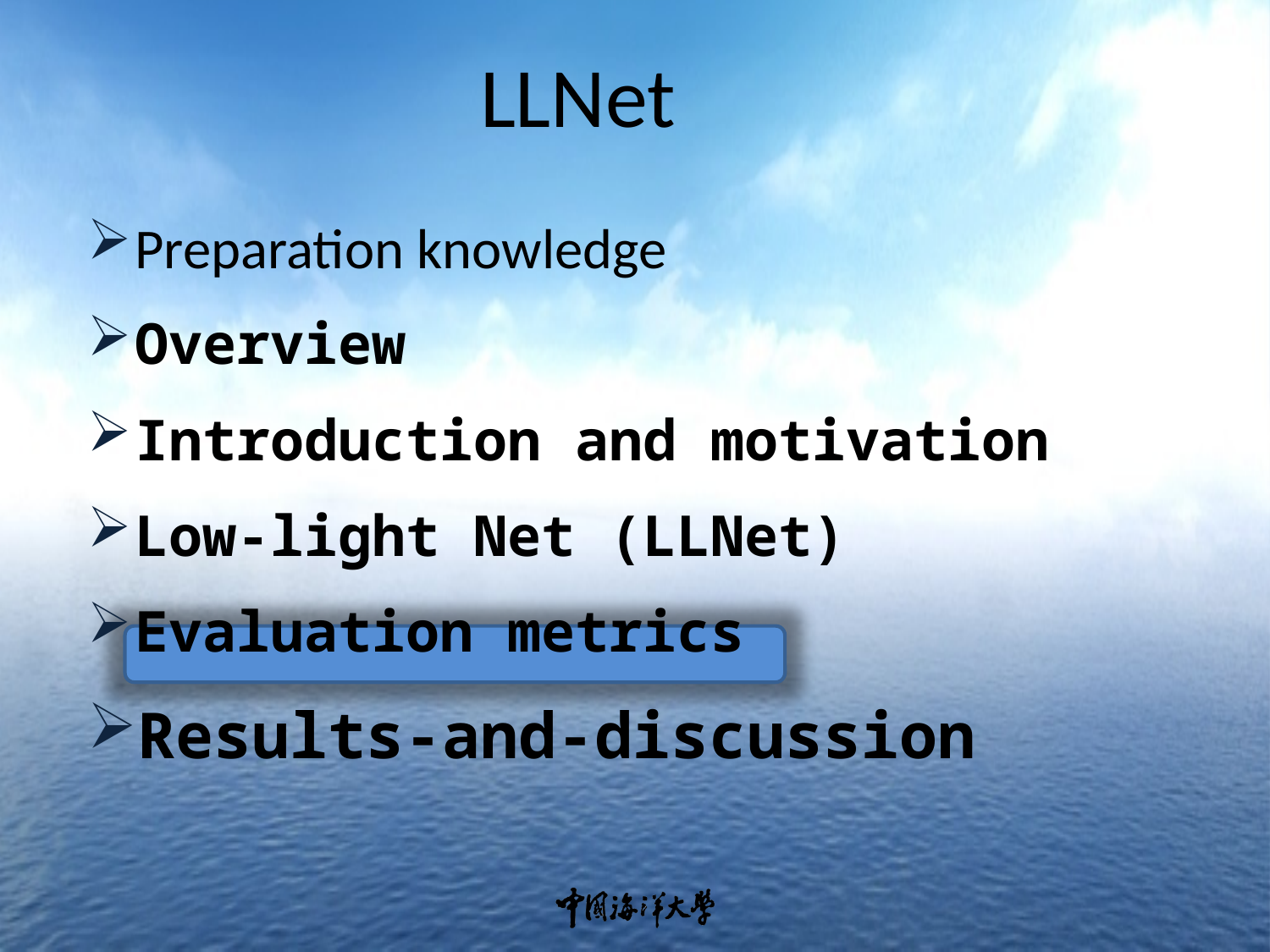

LLNet
Preparation knowledge
Overview
Introduction and motivation
Low-light Net (LLNet)
Evaluation metrics
Results-and-discussion